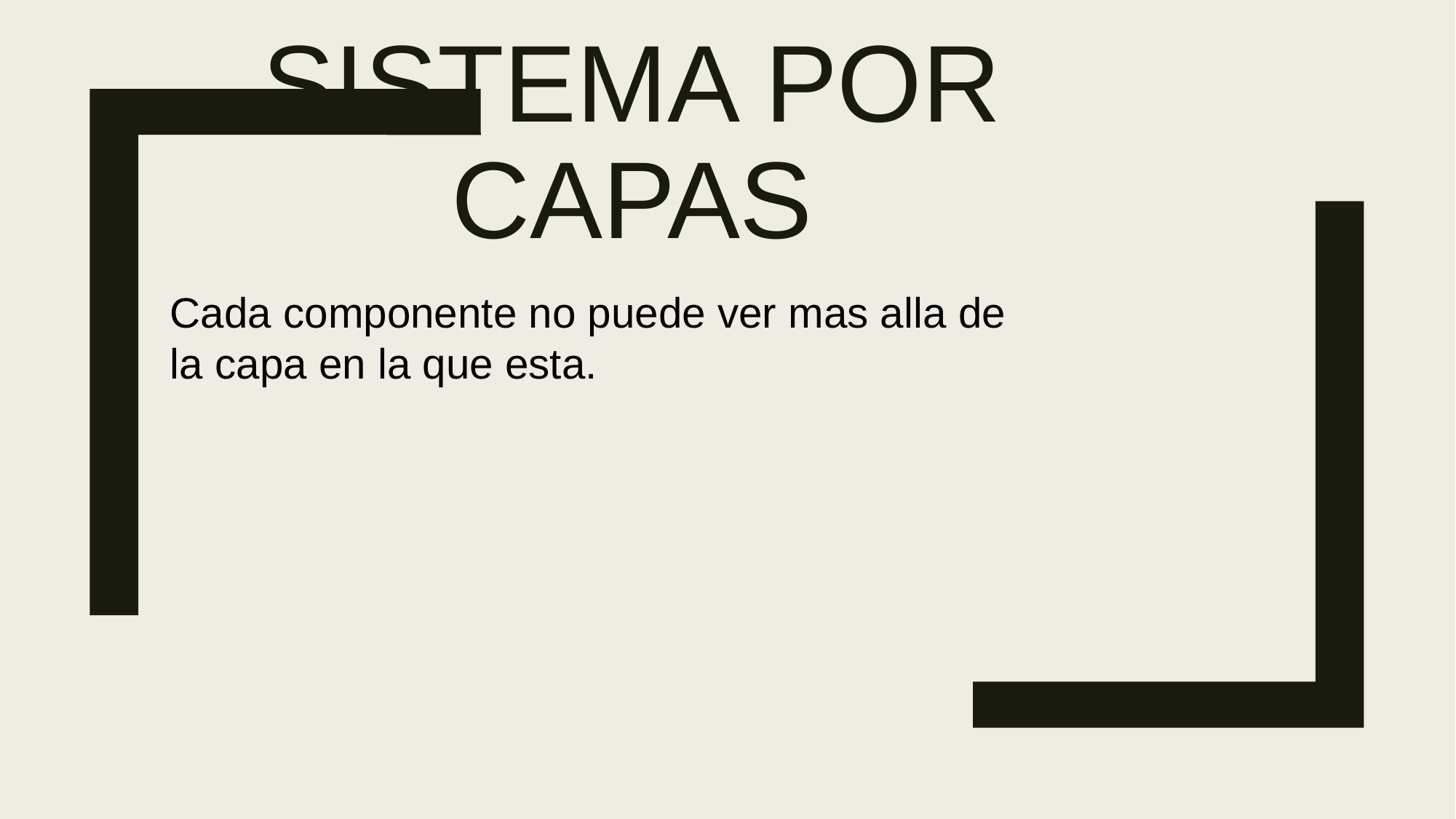

# Sistema por capas
Cada componente no puede ver mas alla de la capa en la que esta.